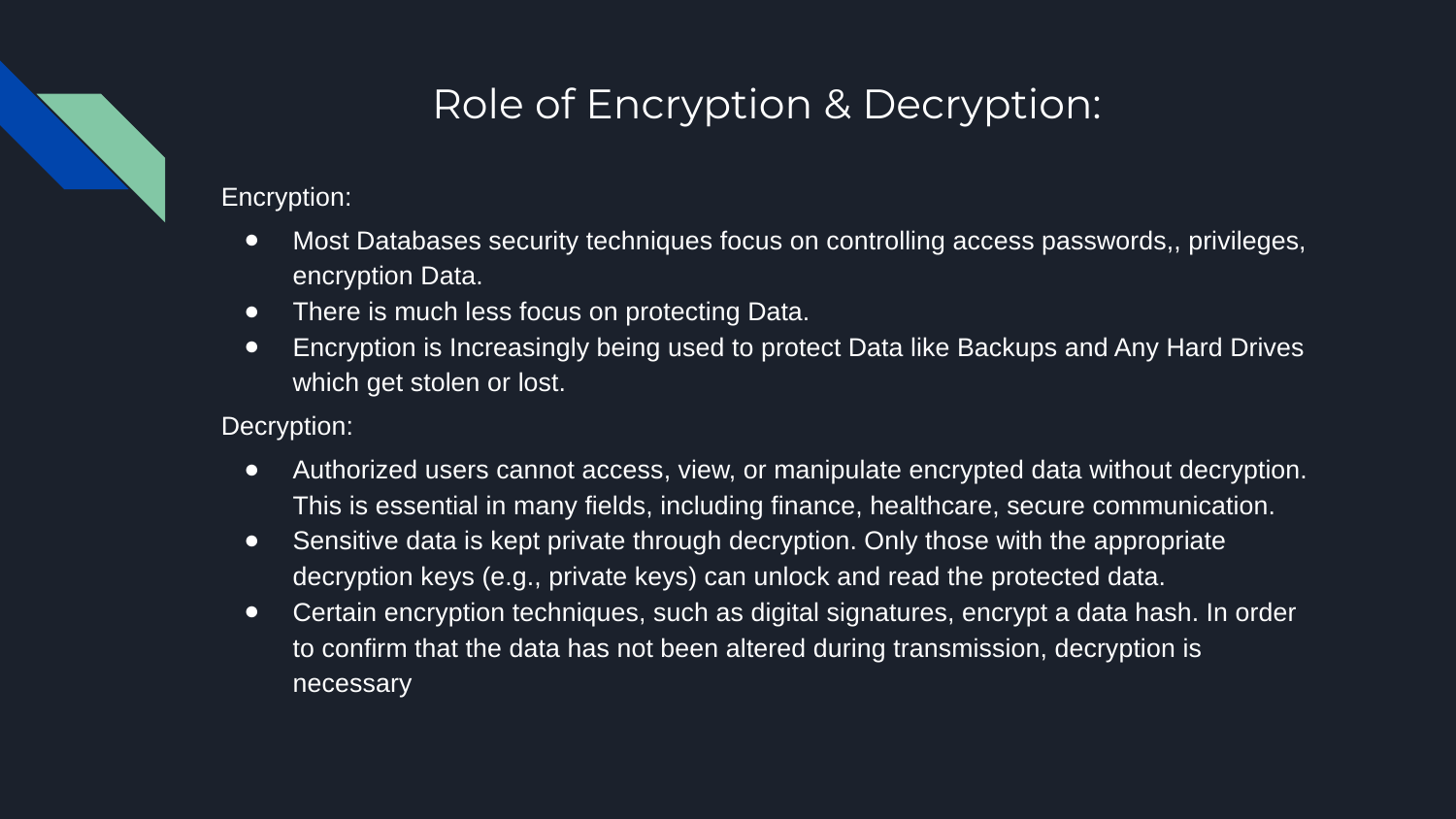

# Role of Encryption & Decryption:
Encryption:
Most Databases security techniques focus on controlling access passwords,, privileges, encryption Data.
There is much less focus on protecting Data.
Encryption is Increasingly being used to protect Data like Backups and Any Hard Drives which get stolen or lost.
Decryption:
Authorized users cannot access, view, or manipulate encrypted data without decryption. This is essential in many fields, including finance, healthcare, secure communication.
Sensitive data is kept private through decryption. Only those with the appropriate decryption keys (e.g., private keys) can unlock and read the protected data.
Certain encryption techniques, such as digital signatures, encrypt a data hash. In order to confirm that the data has not been altered during transmission, decryption is necessary